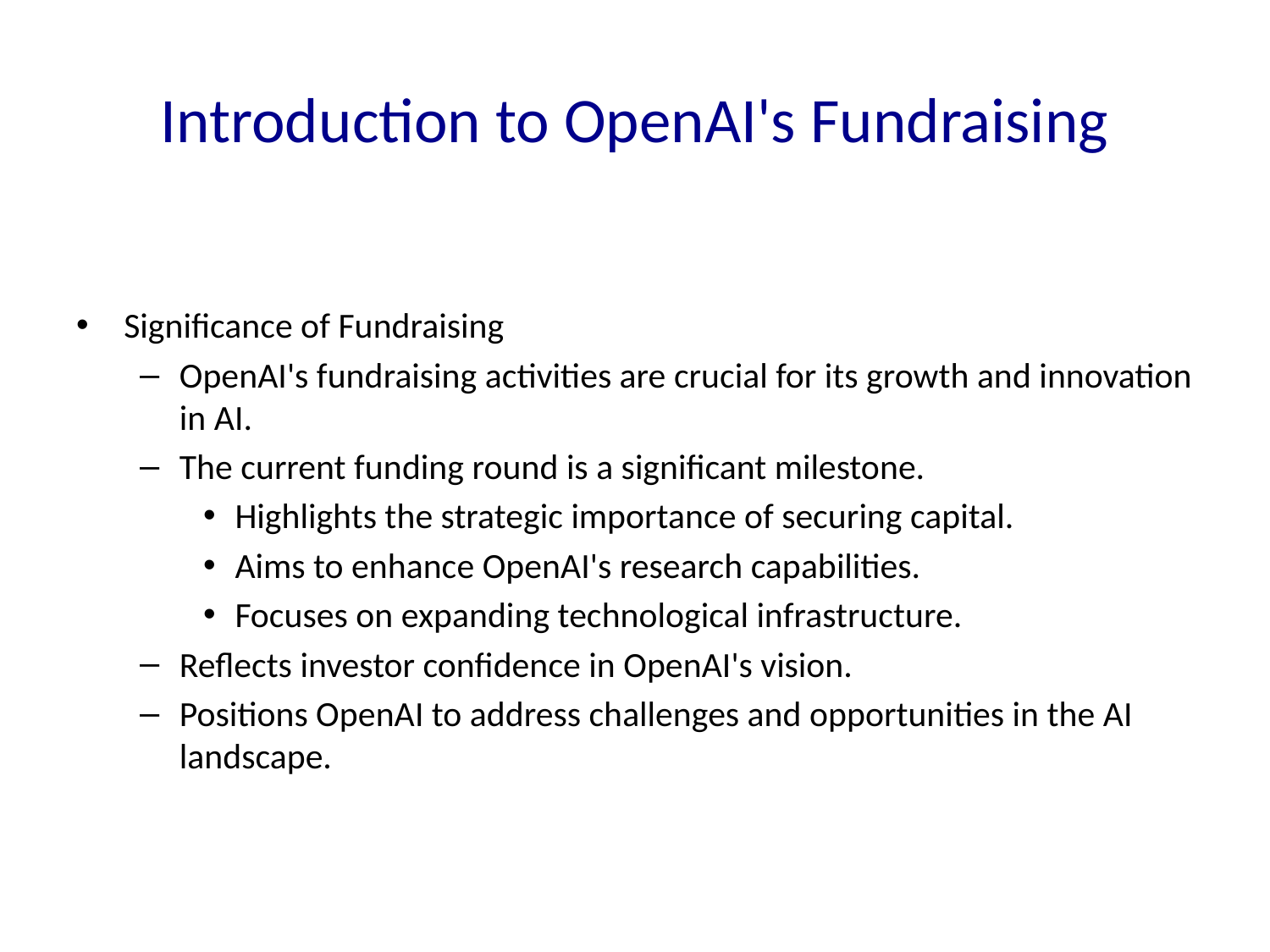

# Introduction to OpenAI's Fundraising

Significance of Fundraising
OpenAI's fundraising activities are crucial for its growth and innovation in AI.
The current funding round is a significant milestone.
Highlights the strategic importance of securing capital.
Aims to enhance OpenAI's research capabilities.
Focuses on expanding technological infrastructure.
Reflects investor confidence in OpenAI's vision.
Positions OpenAI to address challenges and opportunities in the AI landscape.